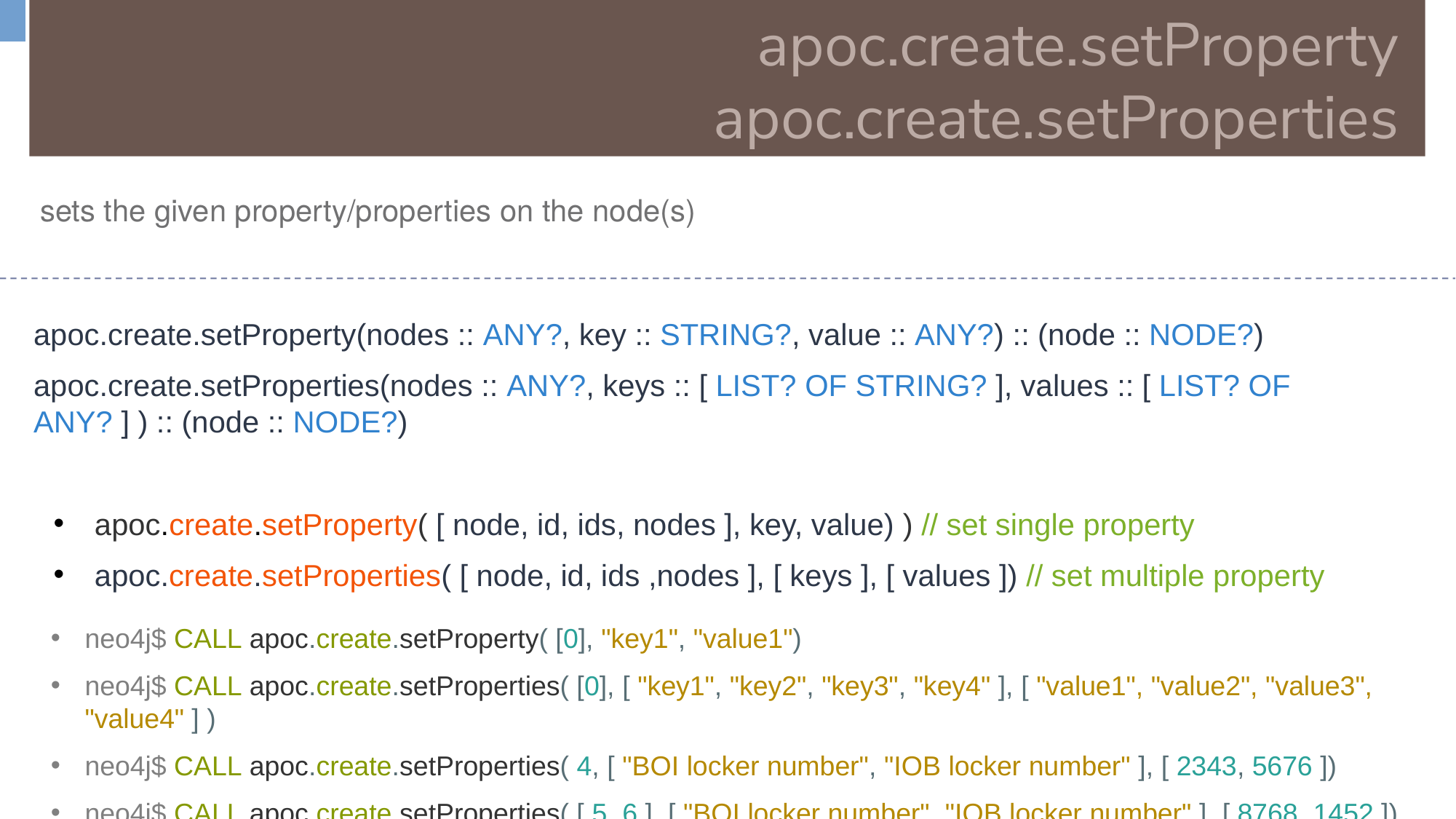

apoc.create.setProperty
apoc.create.setProperties
sets the given property/properties on the node(s)

apoc.create.setProperty(nodes :: ANY?, key :: STRING?, value :: ANY?) :: (node :: NODE?)

apoc.create.setProperties(nodes :: ANY?, keys :: [ LIST? OF STRING? ], values :: [ LIST? OF ANY? ] ) :: (node :: NODE?)
apoc.create.setProperty( [ node, id, ids, nodes ], key, value) ) // set single property

apoc.create.setProperties( [ node, id, ids ,nodes ], [ keys ], [ values ]) // set multiple property
neo4j$ CALL apoc.create.setProperty( [0], "key1", "value1")

neo4j$ CALL apoc.create.setProperties( [0], [ "key1", "key2", "key3", "key4" ], [ "value1", "value2", "value3", "value4" ] )

neo4j$ CALL apoc.create.setProperties( 4, [ "BOI locker number", "IOB locker number" ], [ 2343, 5676 ])

neo4j$ CALL apoc.create.setProperties( [ 5, 6 ], [ "BOI locker number", "IOB locker number" ], [ 8768, 1452 ])